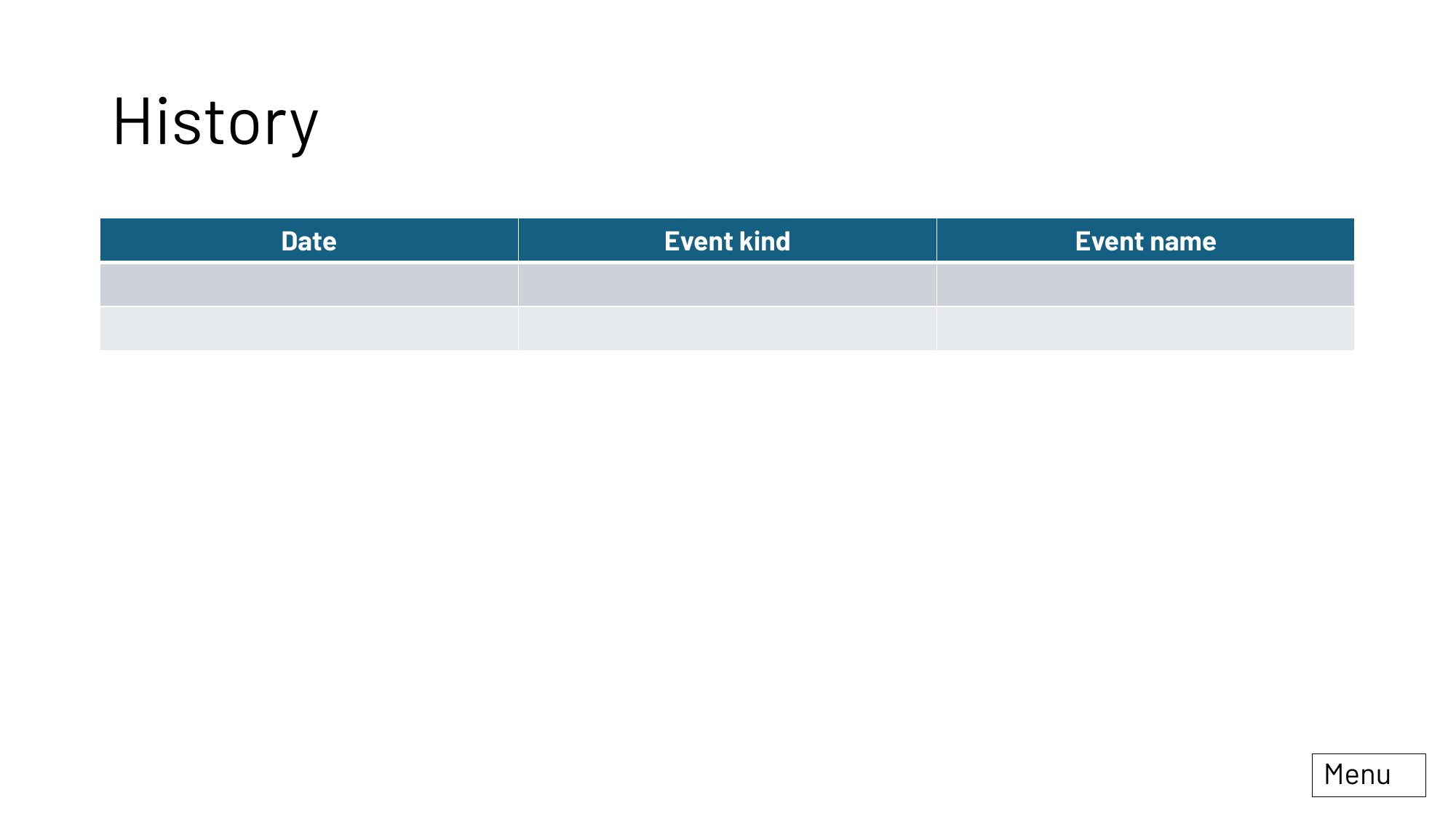

# History
| Date | Event kind | Event name |
| --- | --- | --- |
|  |  |  |
|  |  |  |
Menu